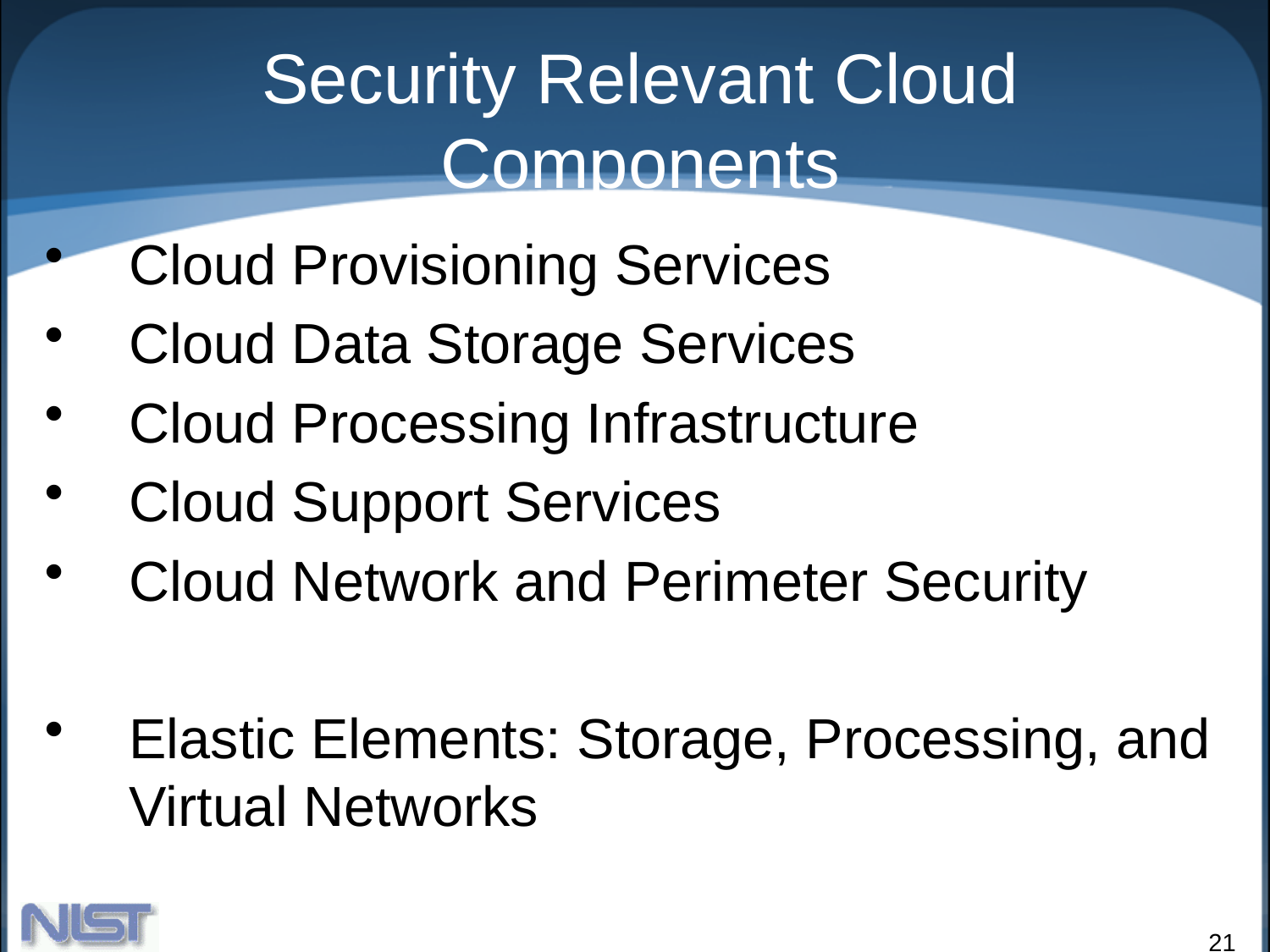

# Security Relevant Cloud Components
Cloud Provisioning Services
Cloud Data Storage Services
Cloud Processing Infrastructure
Cloud Support Services
Cloud Network and Perimeter Security

Elastic Elements: Storage, Processing, and Virtual Networks

21